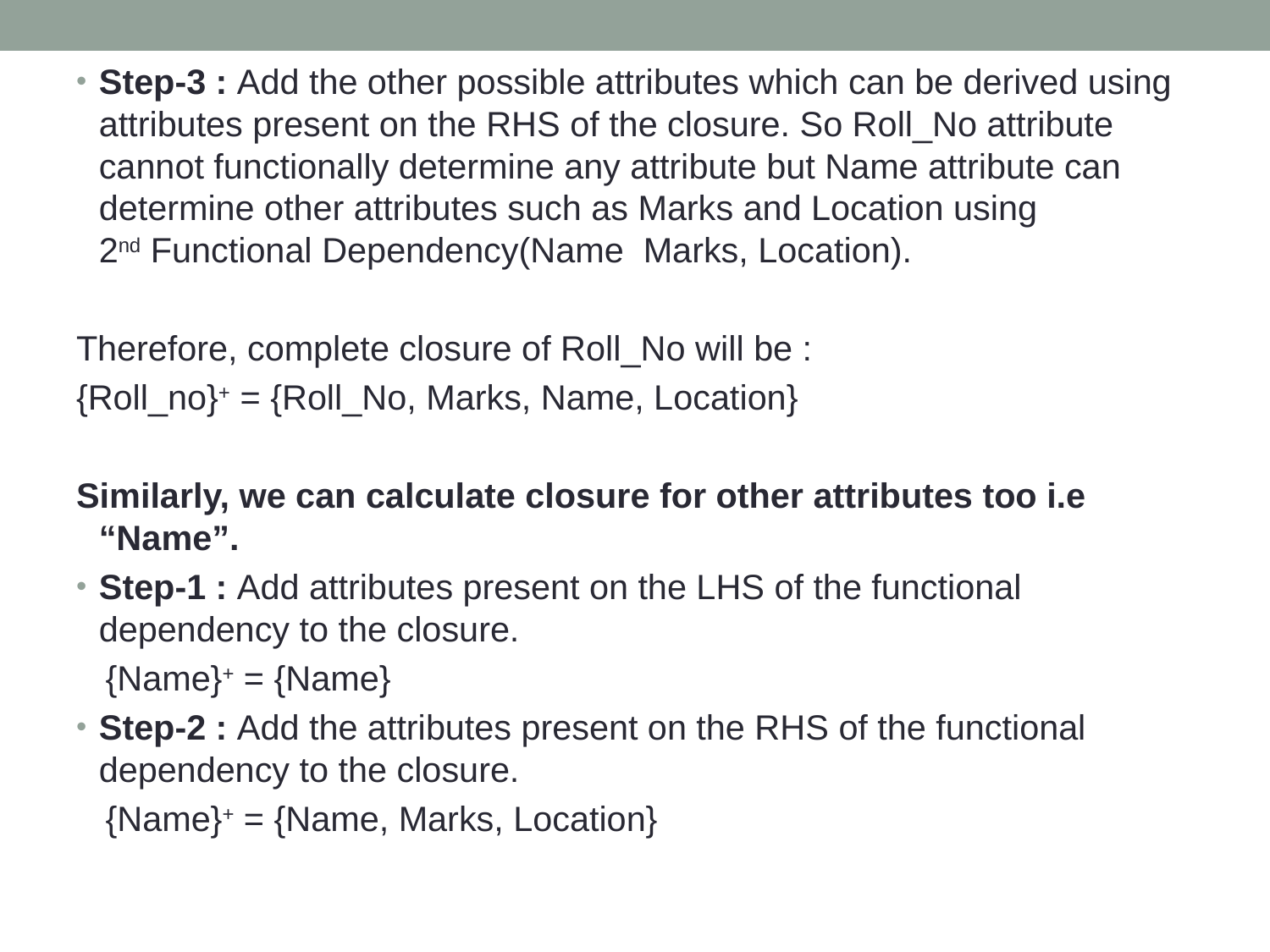

Step-3 : Add the other possible attributes which can be derived using attributes present on the RHS of the closure. So Roll_No attribute cannot functionally determine any attribute but Name attribute can determine other attributes such as Marks and Location using 2nd Functional Dependency(Name  Marks, Location).

Therefore, complete closure of Roll_No will be :
{Roll_no}+ = {Roll_No, Marks, Name, Location}

Similarly, we can calculate closure for other attributes too i.e “Name”.
Step-1 : Add attributes present on the LHS of the functional dependency to the closure.
   {Name}+ = {Name}
Step-2 : Add the attributes present on the RHS of the functional dependency to the closure.
   {Name}+ = {Name, Marks, Location}